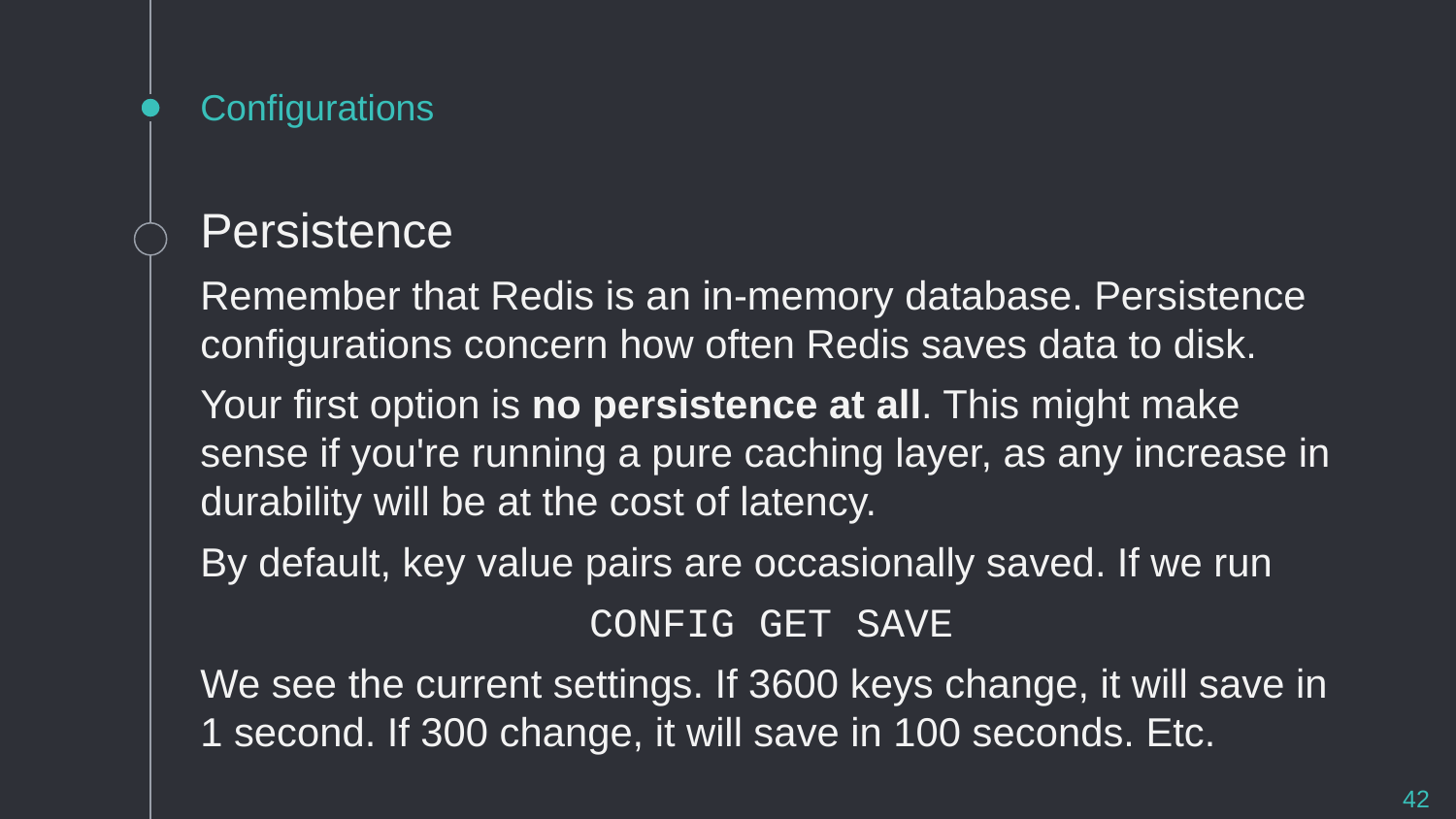

# Configurations
Persistence
Remember that Redis is an in-memory database. Persistence configurations concern how often Redis saves data to disk.
Your first option is no persistence at all. This might make sense if you're running a pure caching layer, as any increase in durability will be at the cost of latency.
By default, key value pairs are occasionally saved. If we run
CONFIG GET SAVE
We see the current settings. If 3600 keys change, it will save in 1 second. If 300 change, it will save in 100 seconds. Etc.
42